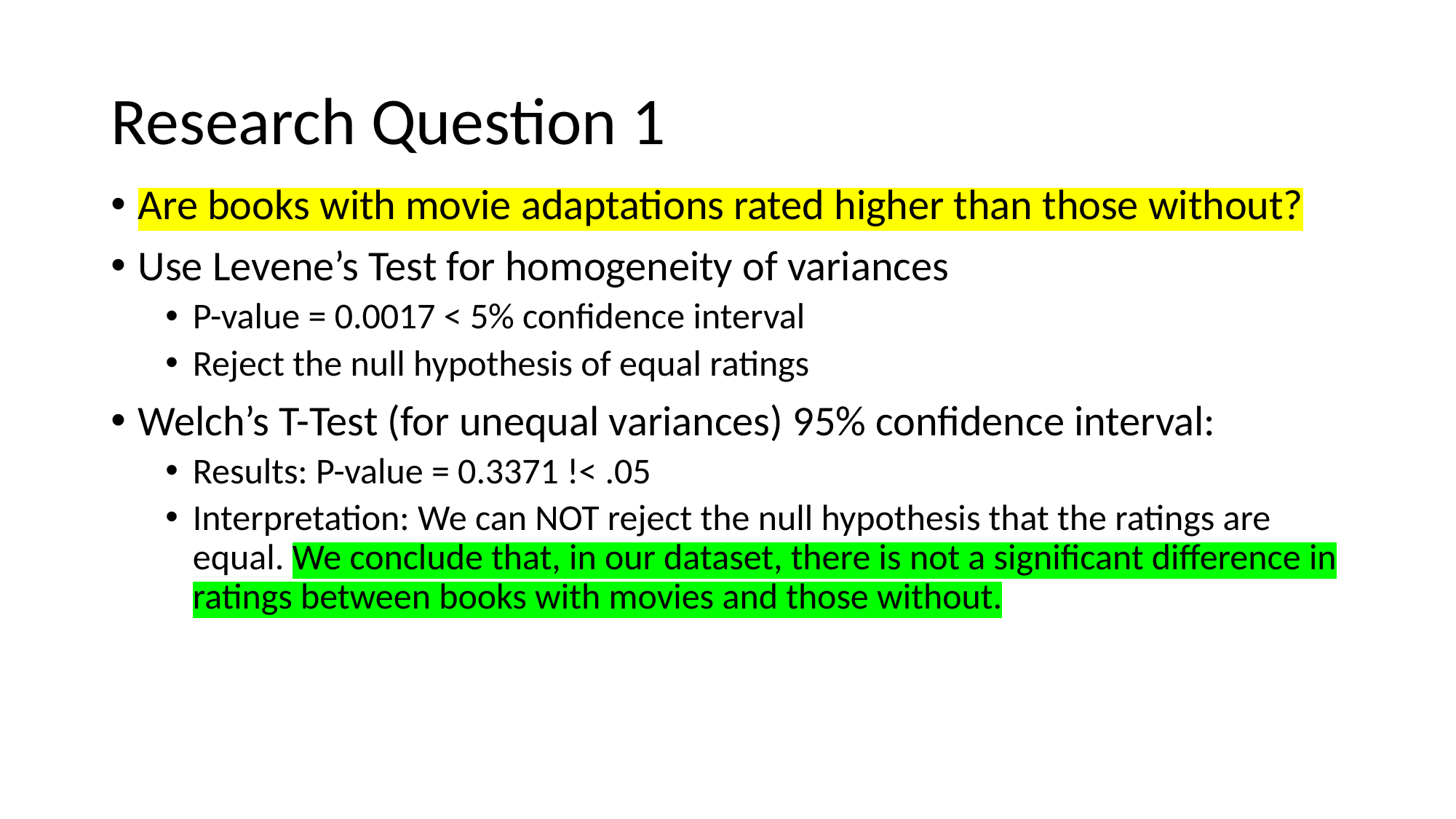

# Research Question 1
Are books with movie adaptations rated higher than those without?
Use Levene’s Test for homogeneity of variances
P-value = 0.0017 < 5% confidence interval
Reject the null hypothesis of equal ratings
Welch’s T-Test (for unequal variances) 95% confidence interval:
Results: P-value = 0.3371 !< .05
Interpretation: We can NOT reject the null hypothesis that the ratings are equal. We conclude that, in our dataset, there is not a significant difference in ratings between books with movies and those without.